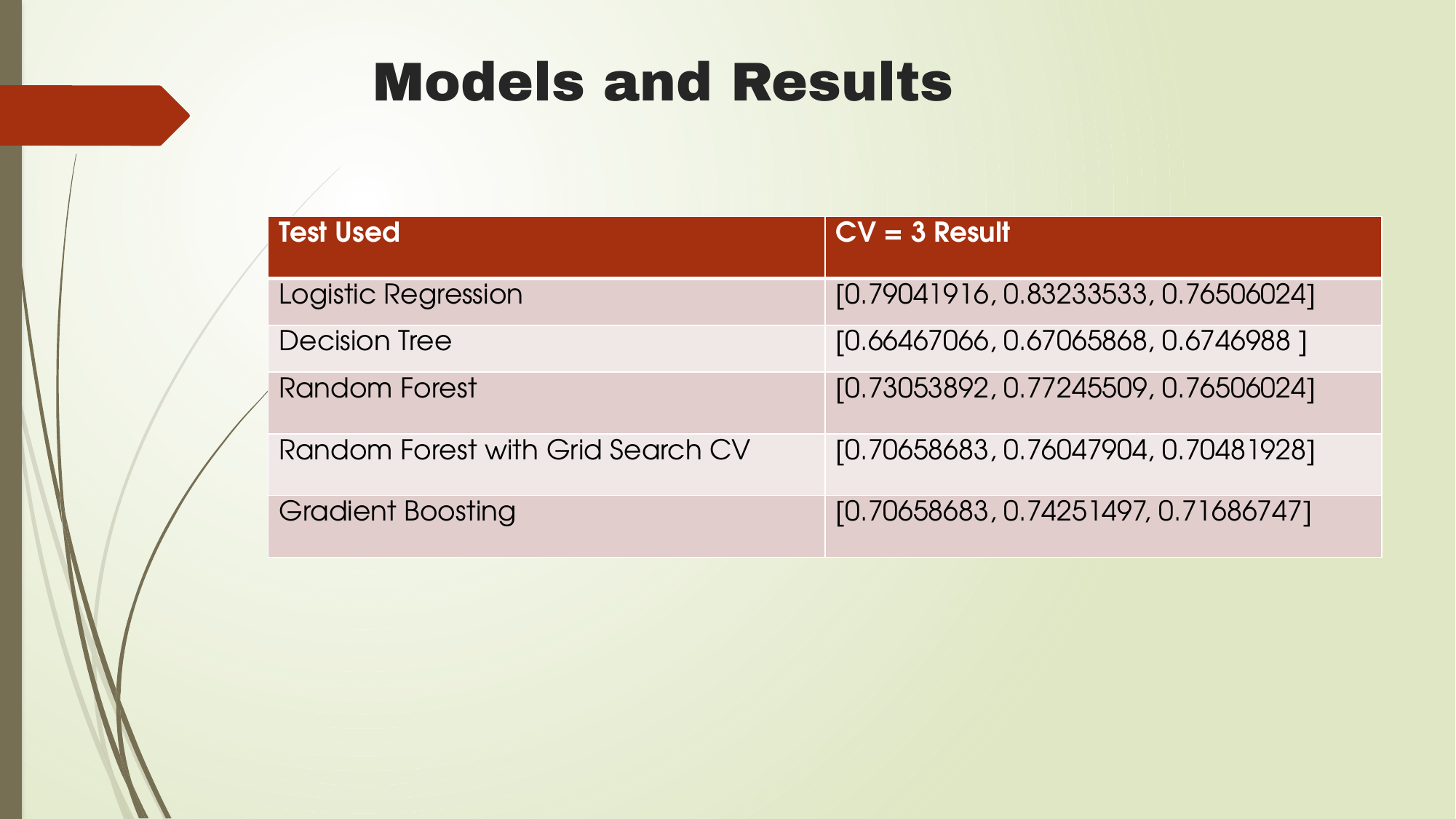

# Models and Results
| Test Used | CV = 3 Result |
| --- | --- |
| Logistic Regression | [0.79041916, 0.83233533, 0.76506024] |
| Decision Tree | [0.66467066, 0.67065868, 0.6746988 ] |
| Random Forest | [0.73053892, 0.77245509, 0.76506024] |
| Random Forest with Grid Search CV | [0.70658683, 0.76047904, 0.70481928] |
| Gradient Boosting | [0.70658683, 0.74251497, 0.71686747] |